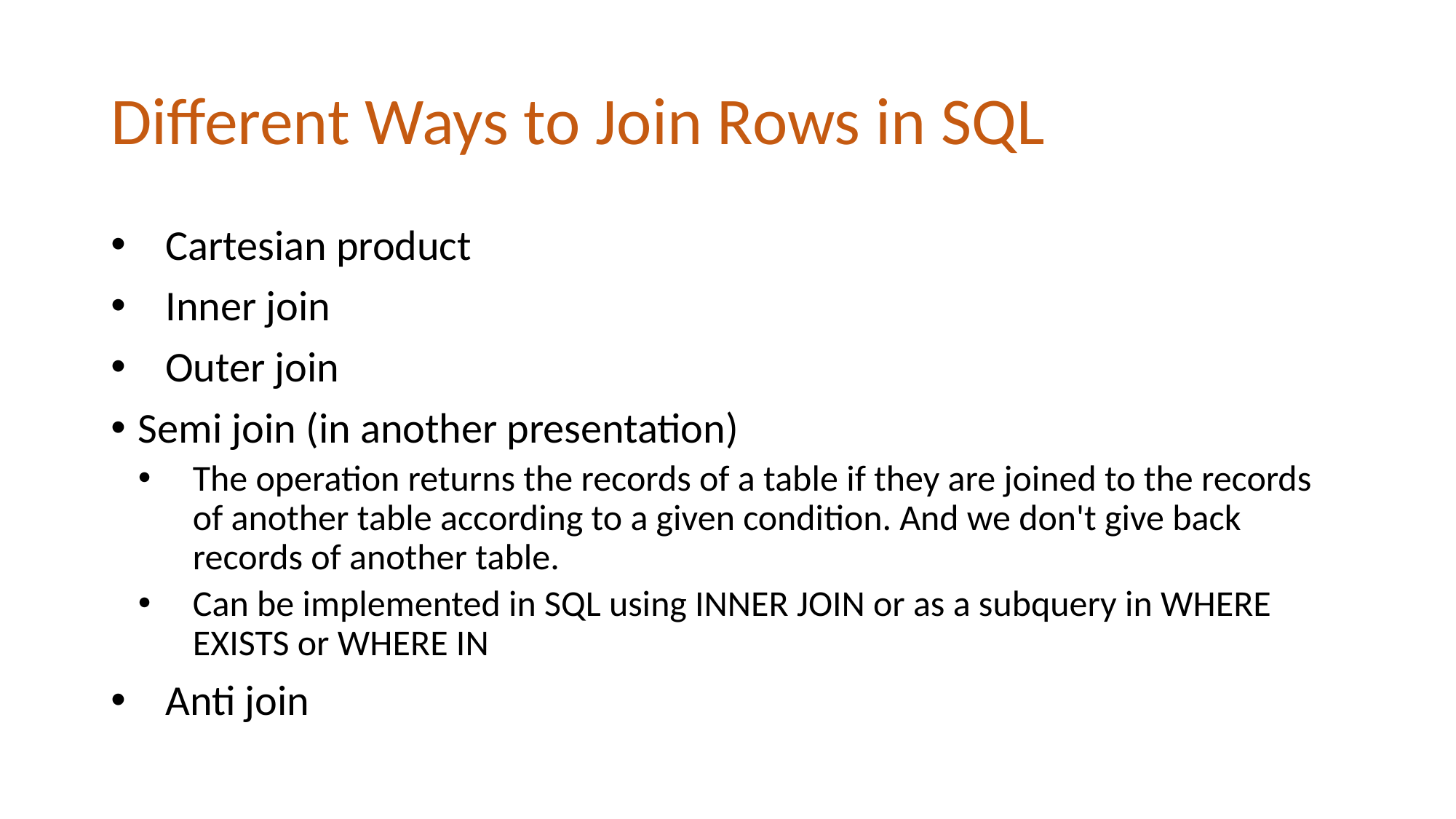

# Different Ways to Join Rows in SQL
Cartesian product
Inner join
Outer join
Semi join (in another presentation)
The operation returns the records of a table if they are joined to the records of another table according to a given condition. And we don't give back records of another table.
Can be implemented in SQL using INNER JOIN or as a subquery in WHERE EXISTS or WHERE IN
Anti join